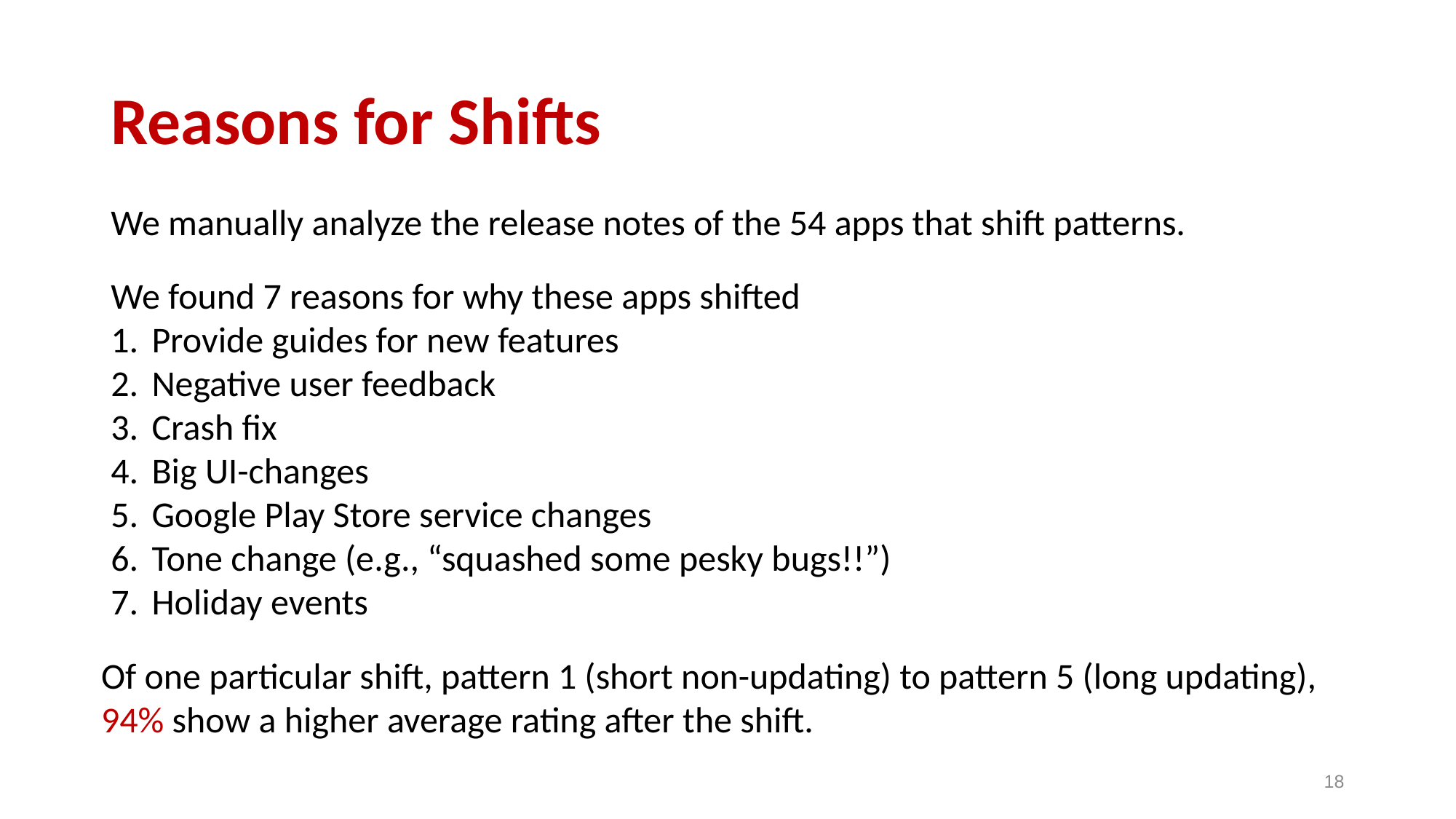

# Reasons for Shifts
We manually analyze the release notes of the 54 apps that shift patterns.
We found 7 reasons for why these apps shifted
Provide guides for new features
Negative user feedback
Crash fix
Big UI-changes
Google Play Store service changes
Tone change (e.g., “squashed some pesky bugs!!”)
Holiday events

Of one particular shift, pattern 1 (short non-updating) to pattern 5 (long updating),
94% show a higher average rating after the shift.
18